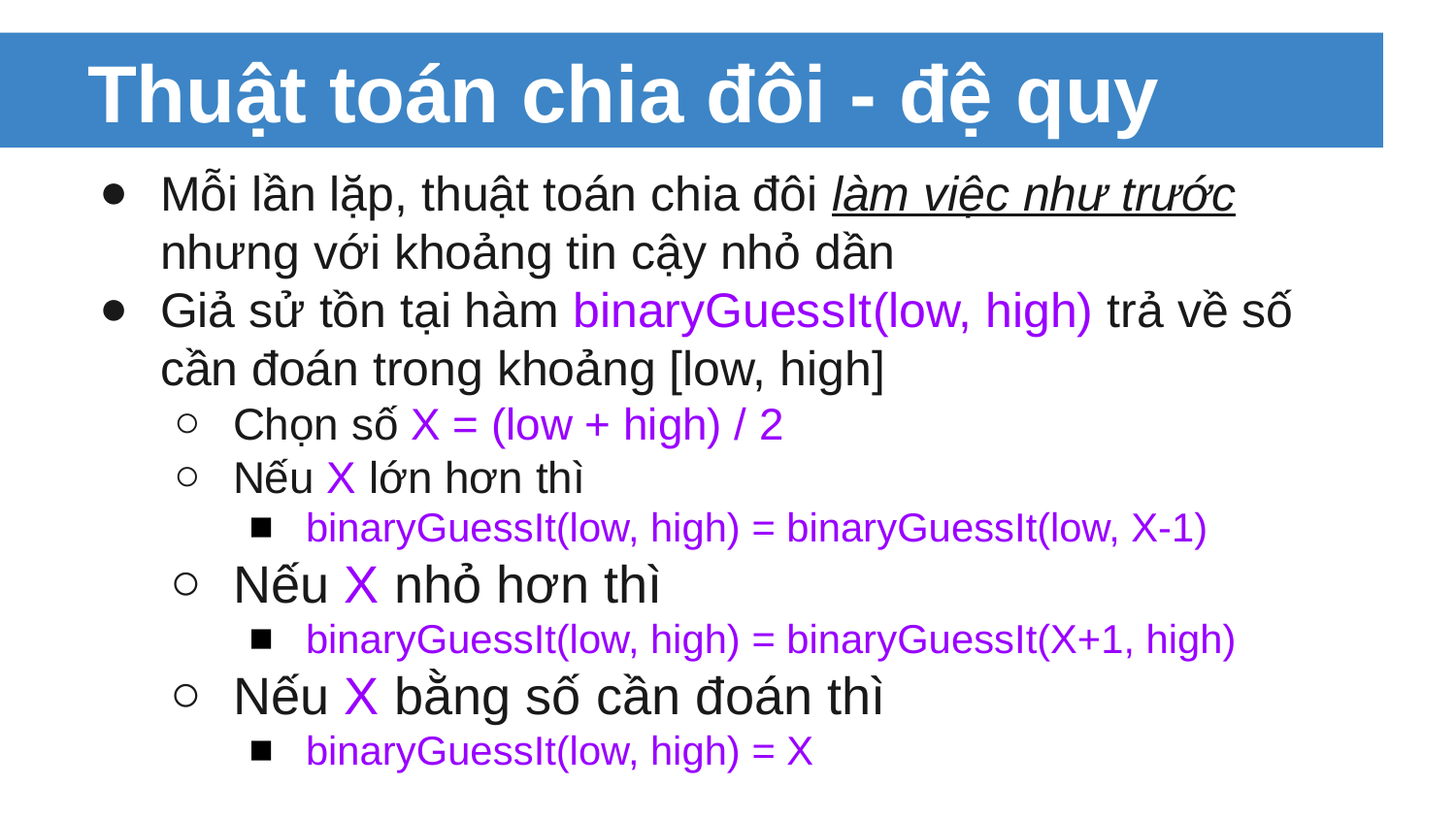

# Thuật toán chia đôi - đệ quy
Mỗi lần lặp, thuật toán chia đôi làm việc như trước nhưng với khoảng tin cậy nhỏ dần
Giả sử tồn tại hàm binaryGuessIt(low, high) trả về số cần đoán trong khoảng [low, high]
Chọn số X = (low + high) / 2
Nếu X lớn hơn thì
binaryGuessIt(low, high) = binaryGuessIt(low, X-1)
Nếu X nhỏ hơn thì
binaryGuessIt(low, high) = binaryGuessIt(X+1, high)
Nếu X bằng số cần đoán thì
binaryGuessIt(low, high) = X